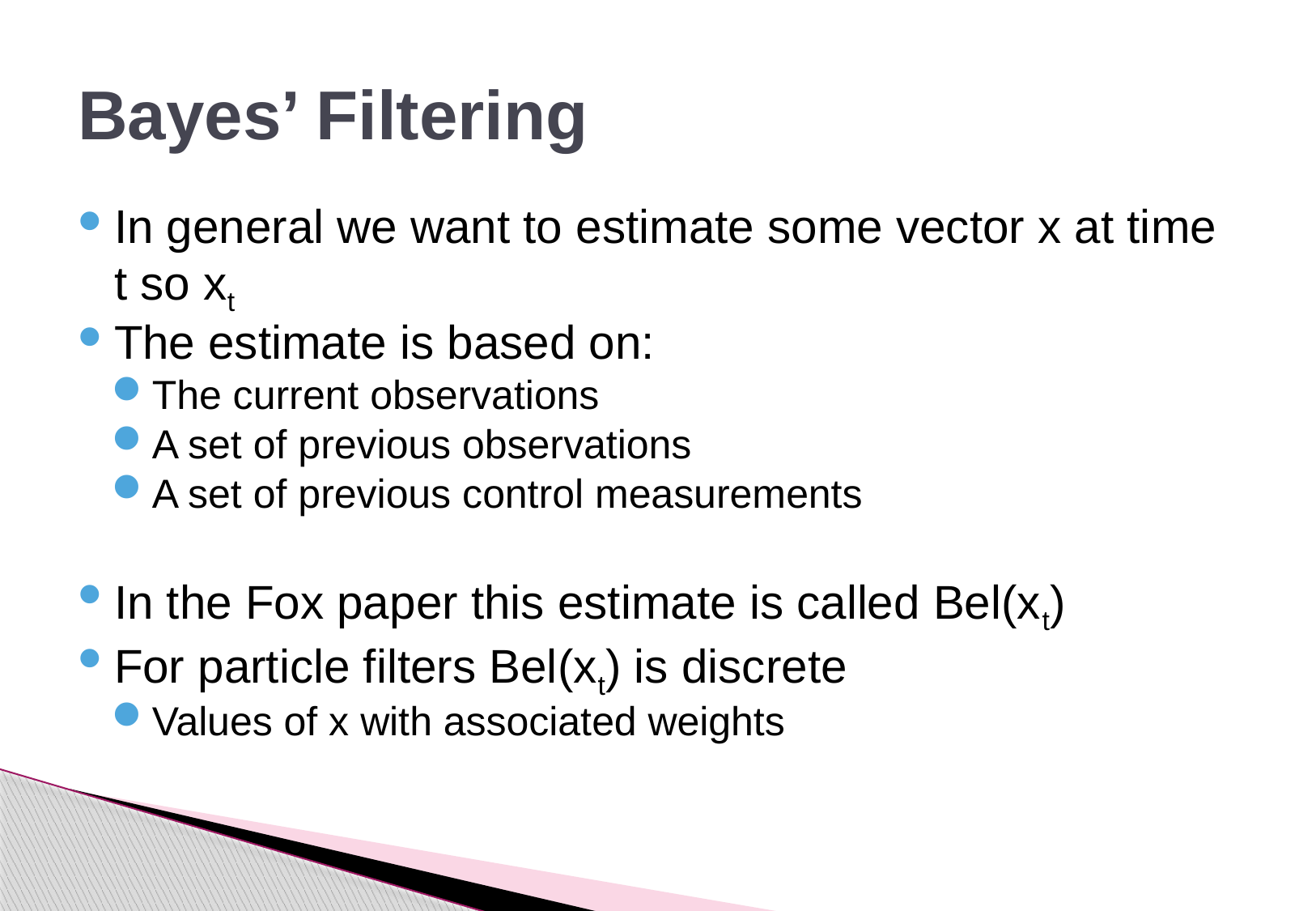

# Bayes’ Filtering
In general we want to estimate some vector x at time t so xt
The estimate is based on:
The current observations
A set of previous observations
A set of previous control measurements

In the Fox paper this estimate is called Bel(xt)
For particle filters Bel(xt) is discrete
Values of x with associated weights